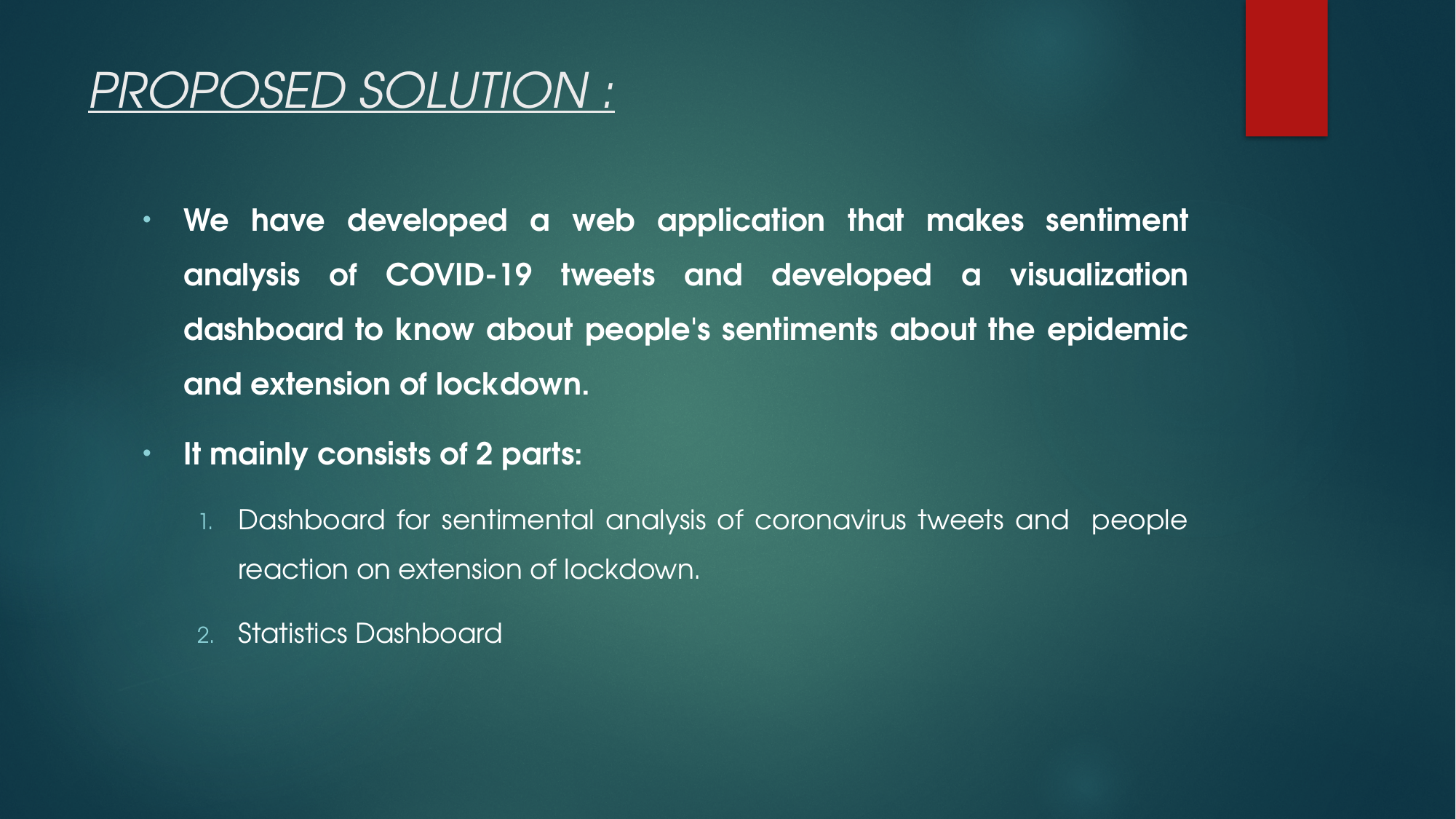

# PROPOSED SOLUTION :
We have developed a web application that makes sentiment analysis of COVID-19 tweets and developed a visualization dashboard to know about people's sentiments about the epidemic and extension of lockdown.
It mainly consists of 2 parts:
Dashboard for sentimental analysis of coronavirus tweets and  people reaction on extension of lockdown.
Statistics Dashboard